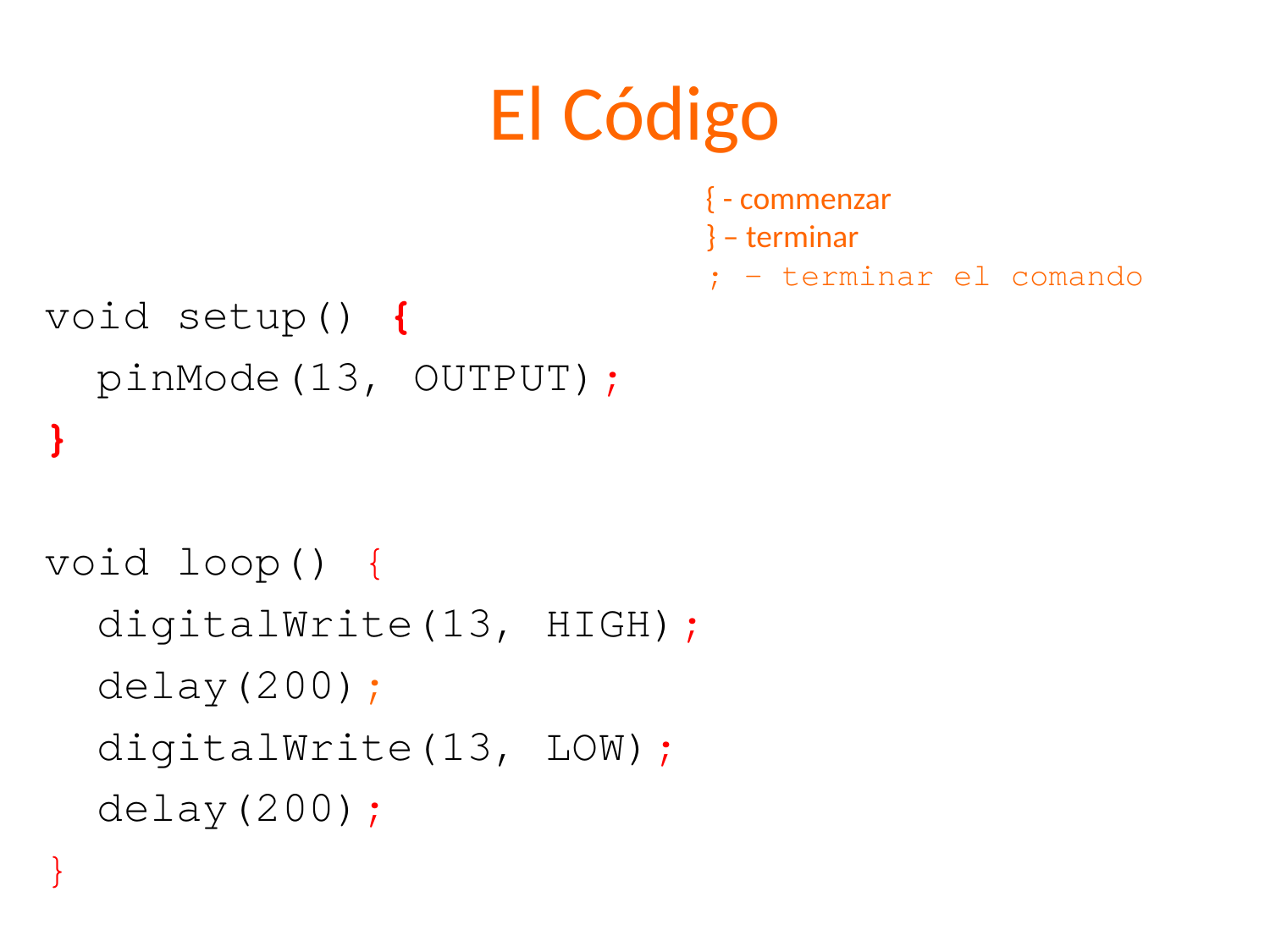

# El Código
{ - commenzar
} – terminar
; - terminar el comando
void setup() {
  pinMode(13, OUTPUT);
}

void loop() {
  digitalWrite(13, HIGH);
  delay(200);
  digitalWrite(13, LOW);
  delay(200);
}